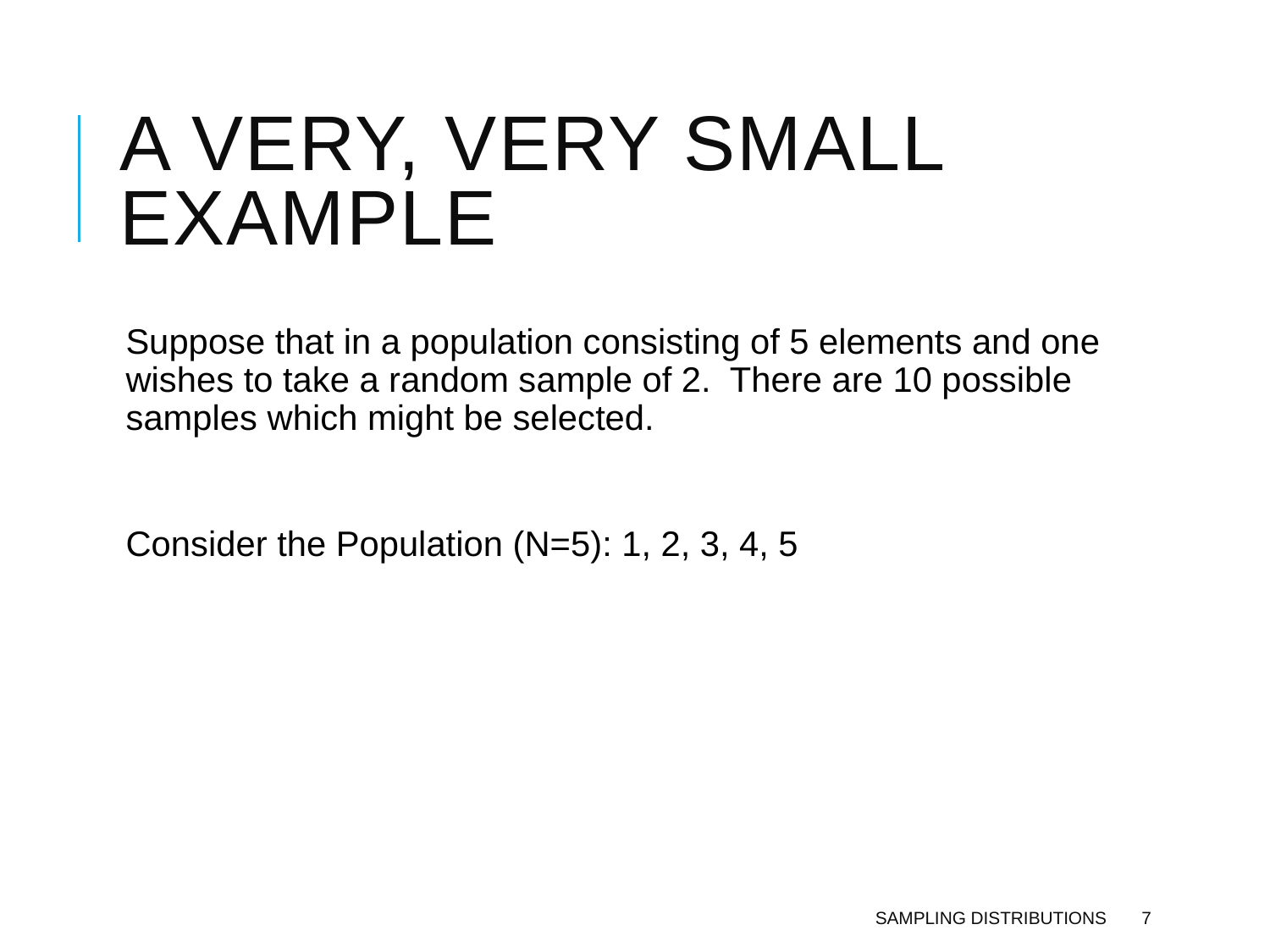

# A Very, Very Small Example
Suppose that in a population consisting of 5 elements and one wishes to take a random sample of 2.  There are 10 possible samples which might be selected.

Consider the Population (N=5): 1, 2, 3, 4, 5

Sampling Distributions
7